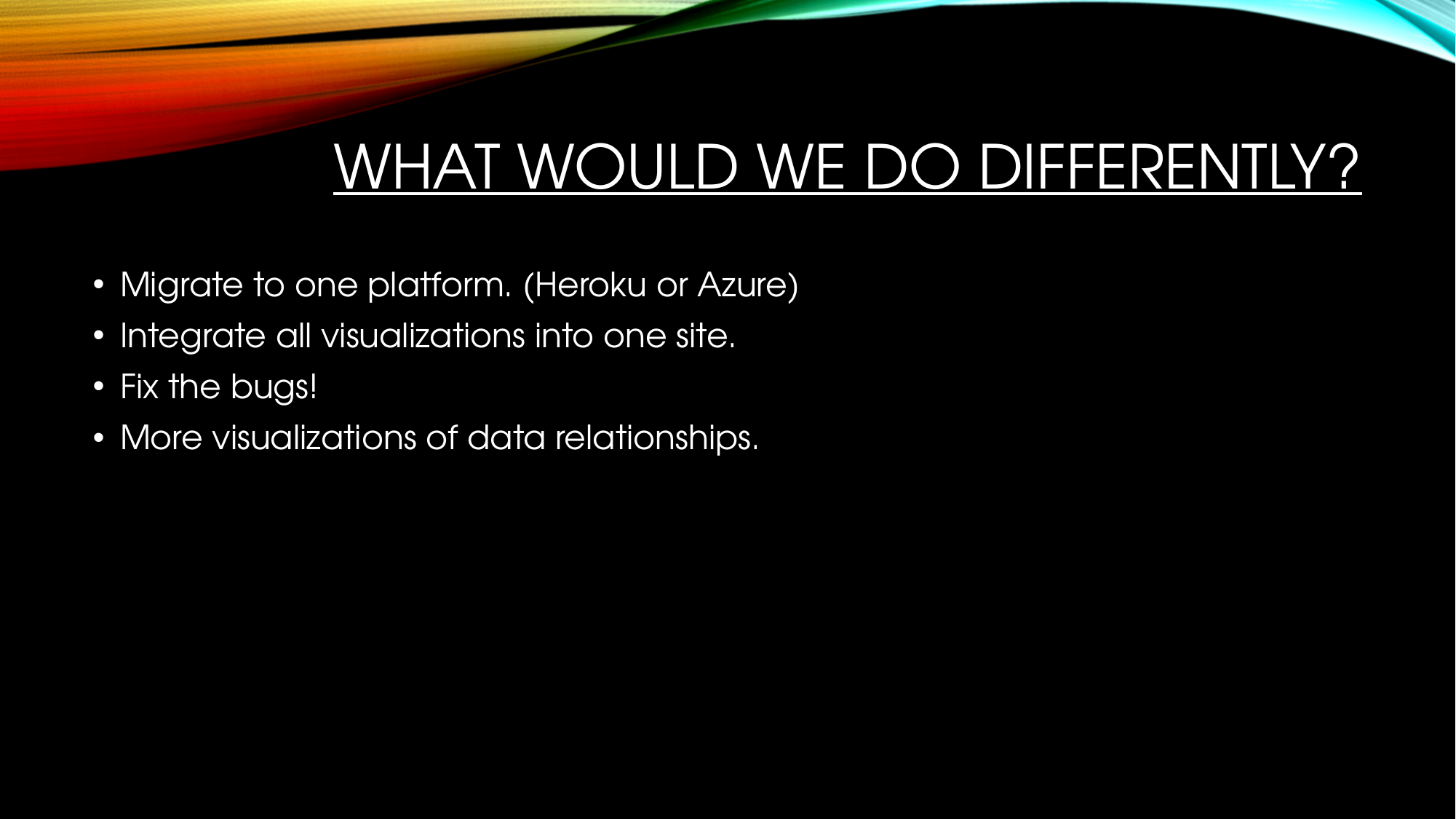

# What would we do differently?
Migrate to one platform. (Heroku or Azure)
Integrate all visualizations into one site.
Fix the bugs!
More visualizations of data relationships.